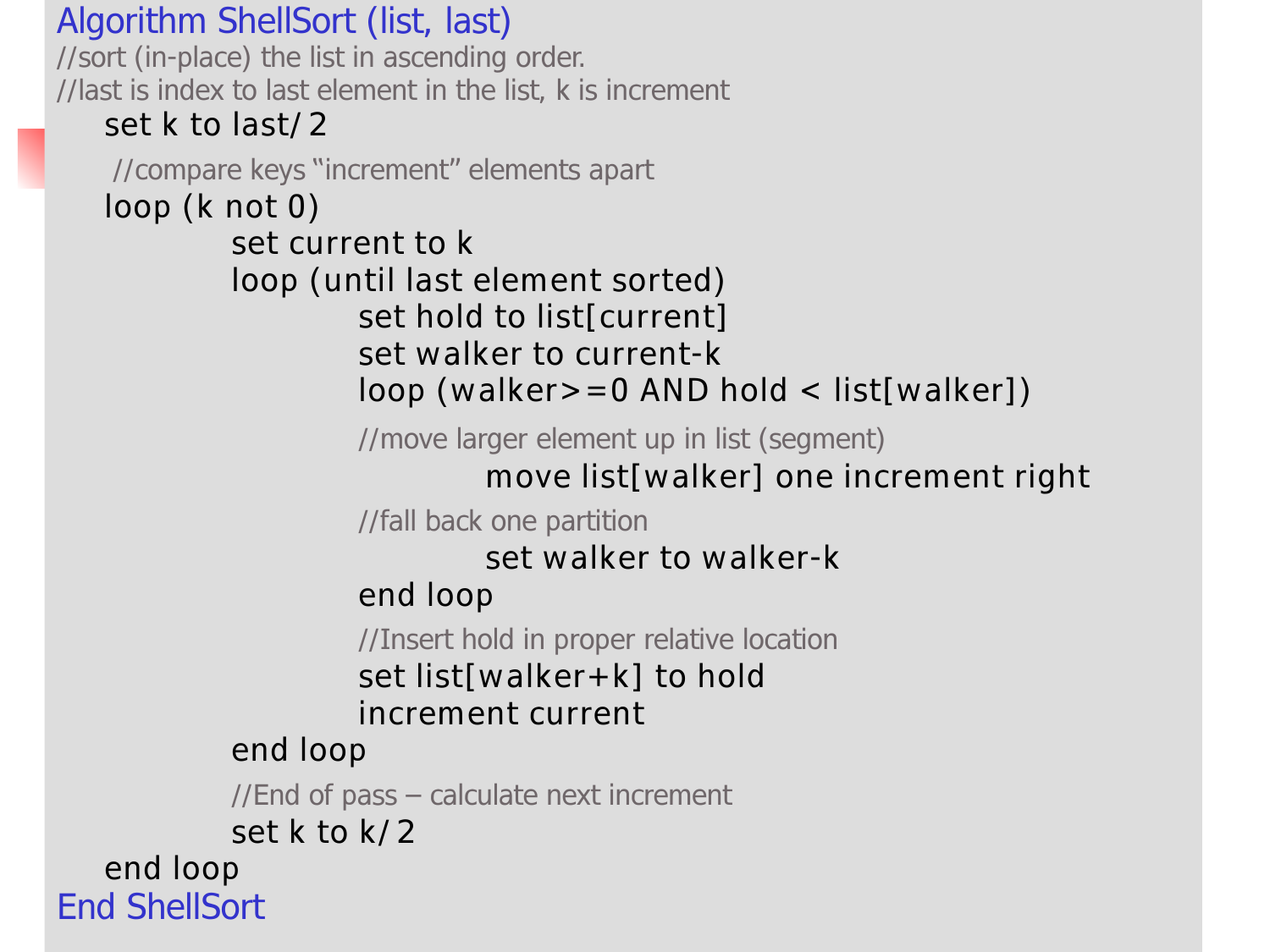

Algorithm ShellSort (list, last)
//sort (in-place) the list in ascending order.
//last is index to last element in the list, k is increment
	set k to last/2
	 //compare keys “increment” elements apart
	loop (k not 0)
		set current to k
		loop (until last element sorted)
			set hold to list[current]
			set walker to current-k
			loop (walker>=0 AND hold < list[walker])
			//move larger element up in list (segment)
				move list[walker] one increment right
			//fall back one partition
				set walker to walker-k
			end loop
			//Insert hold in proper relative location
			set list[walker+k] to hold
			increment current
		end loop
		//End of pass – calculate next increment
		set k to k/2
	end loop
End ShellSort
# Shell Sort - Algorithm

26